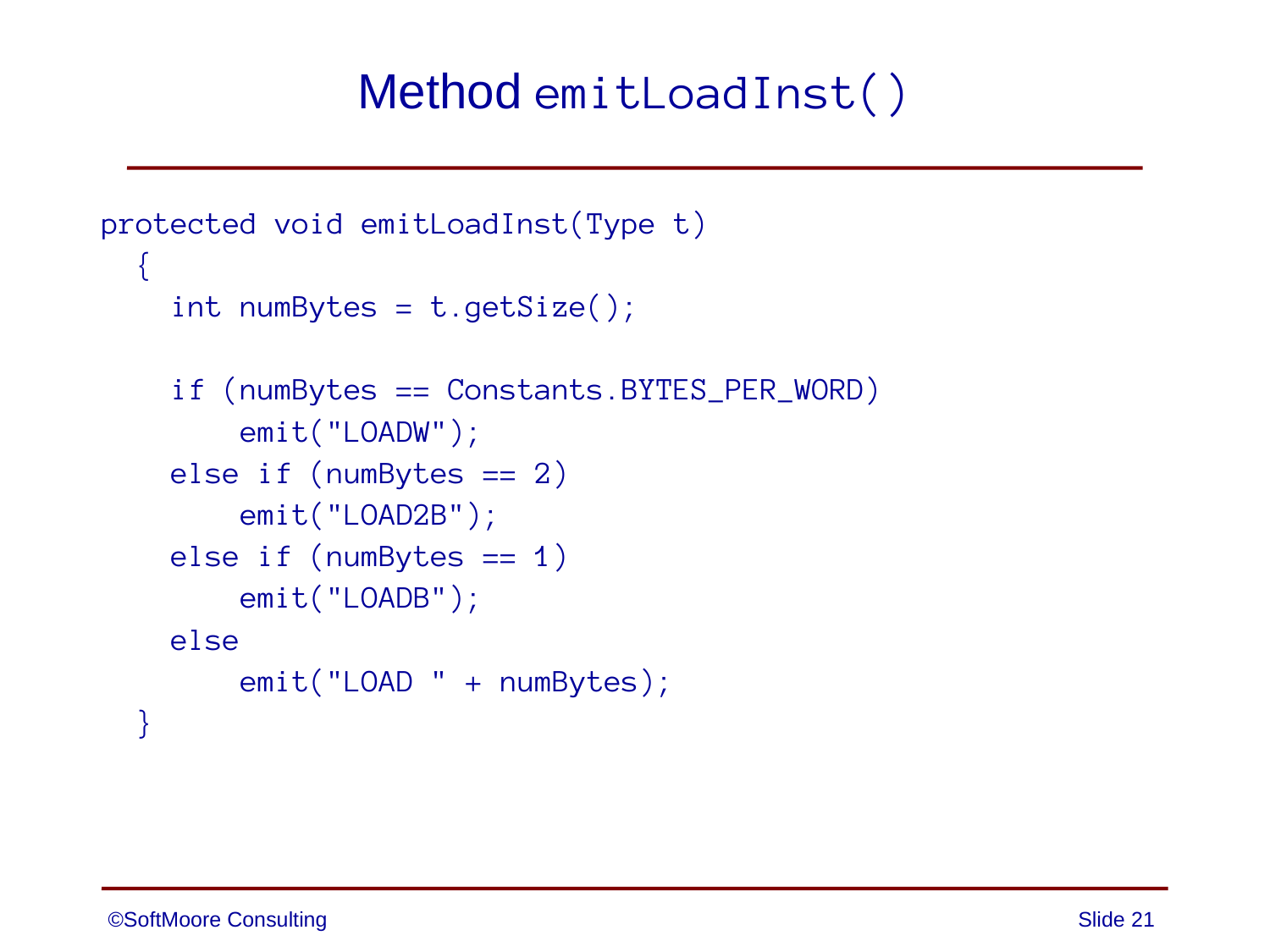

# Method emitLoadInst()
protected void emitLoadInst(Type t)
  {
    int numBytes = t.getSize();

    if (numBytes == Constants.BYTES_PER_WORD)
        emit("LOADW");
    else if (numBytes == 2)
        emit("LOAD2B");
    else if (numBytes == 1)
        emit("LOADB");
    else
        emit("LOAD " + numBytes);
  }
©SoftMoore Consulting
Slide 21